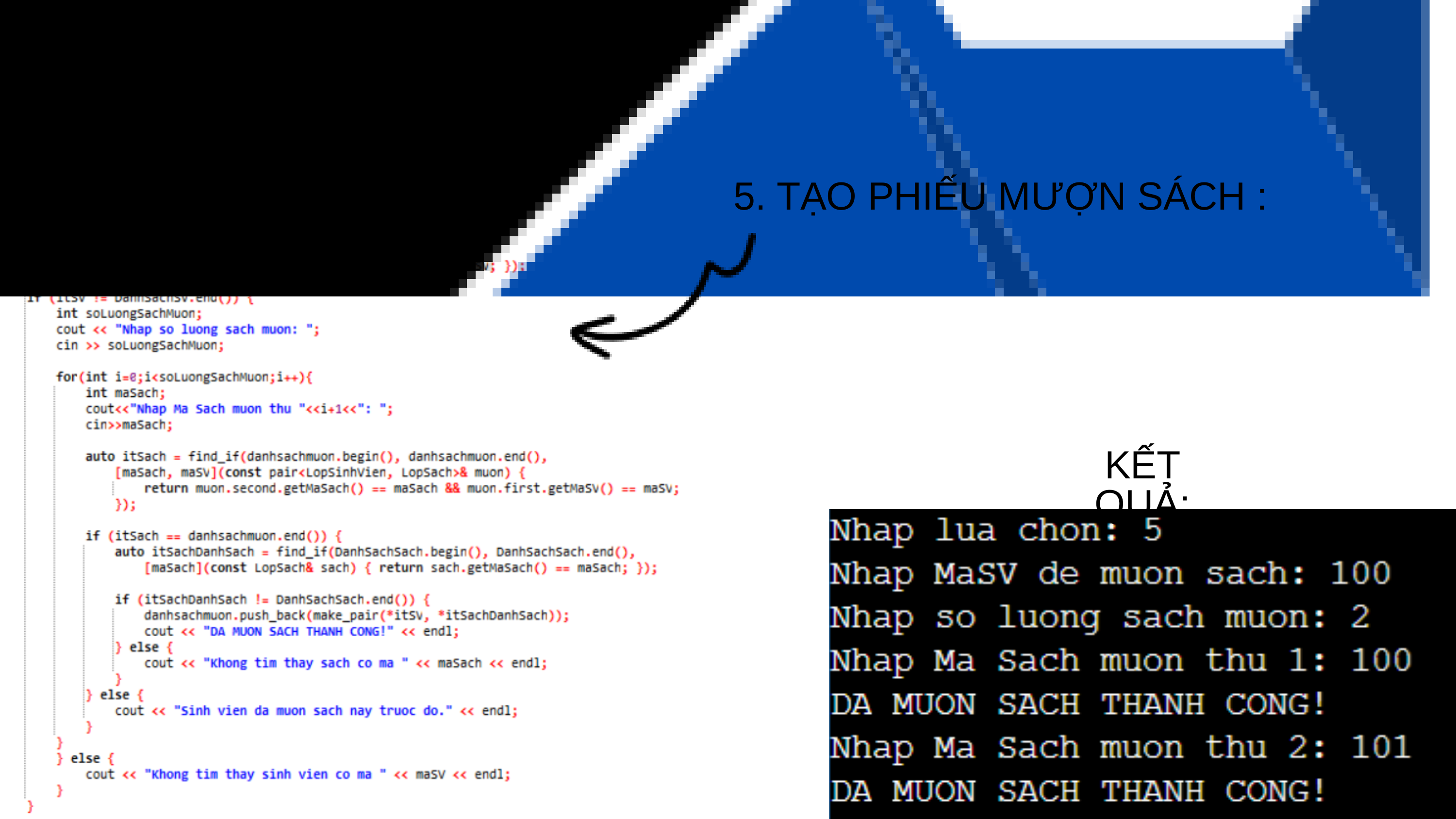

5. TẠO PHIẾU MƯỢN SÁCH :

KẾT QUẢ: